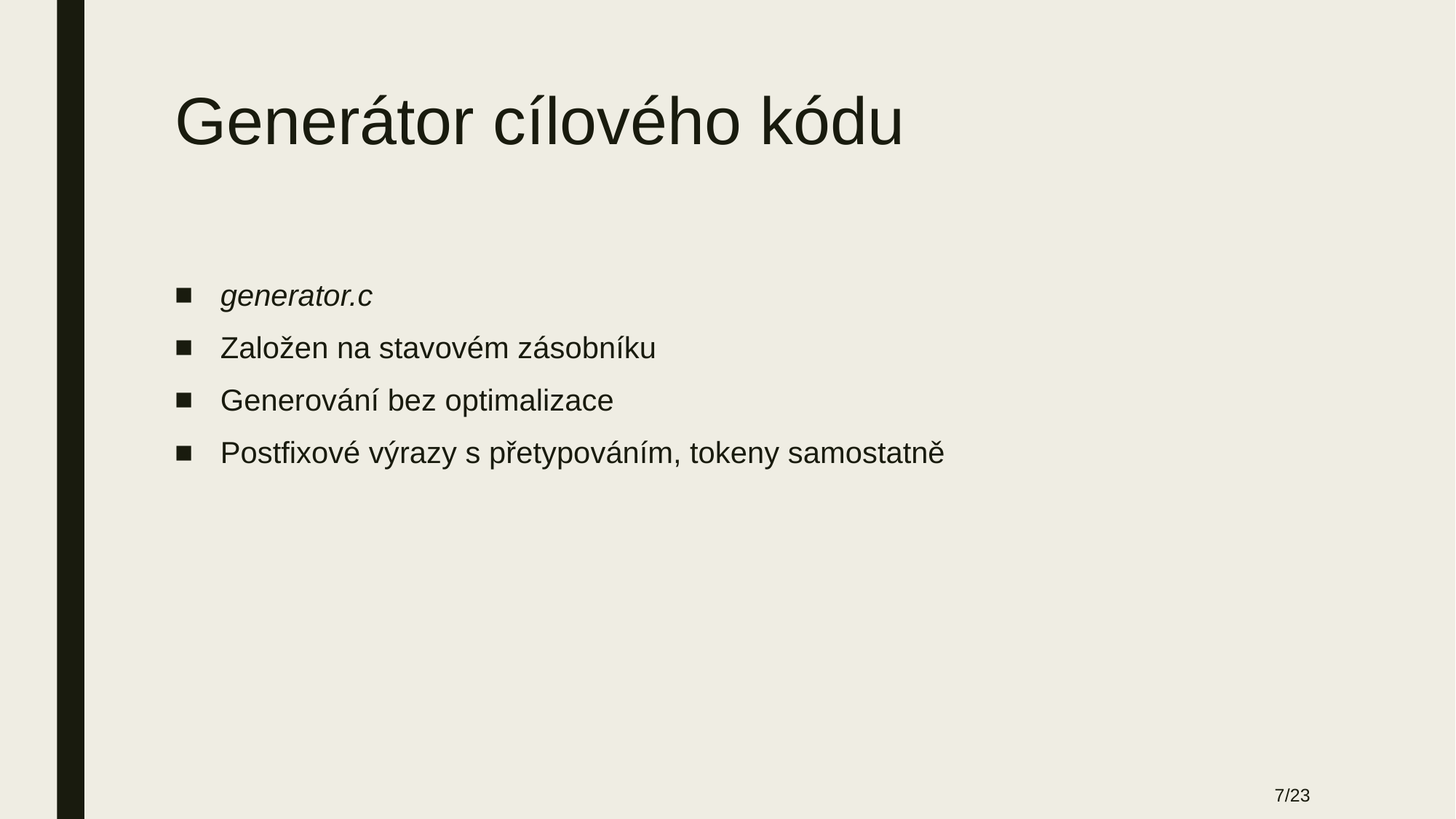

# Generátor cílového kódu
generator.c
Založen na stavovém zásobníku
Generování bez optimalizace
Postfixové výrazy s přetypováním, tokeny samostatně
7/23